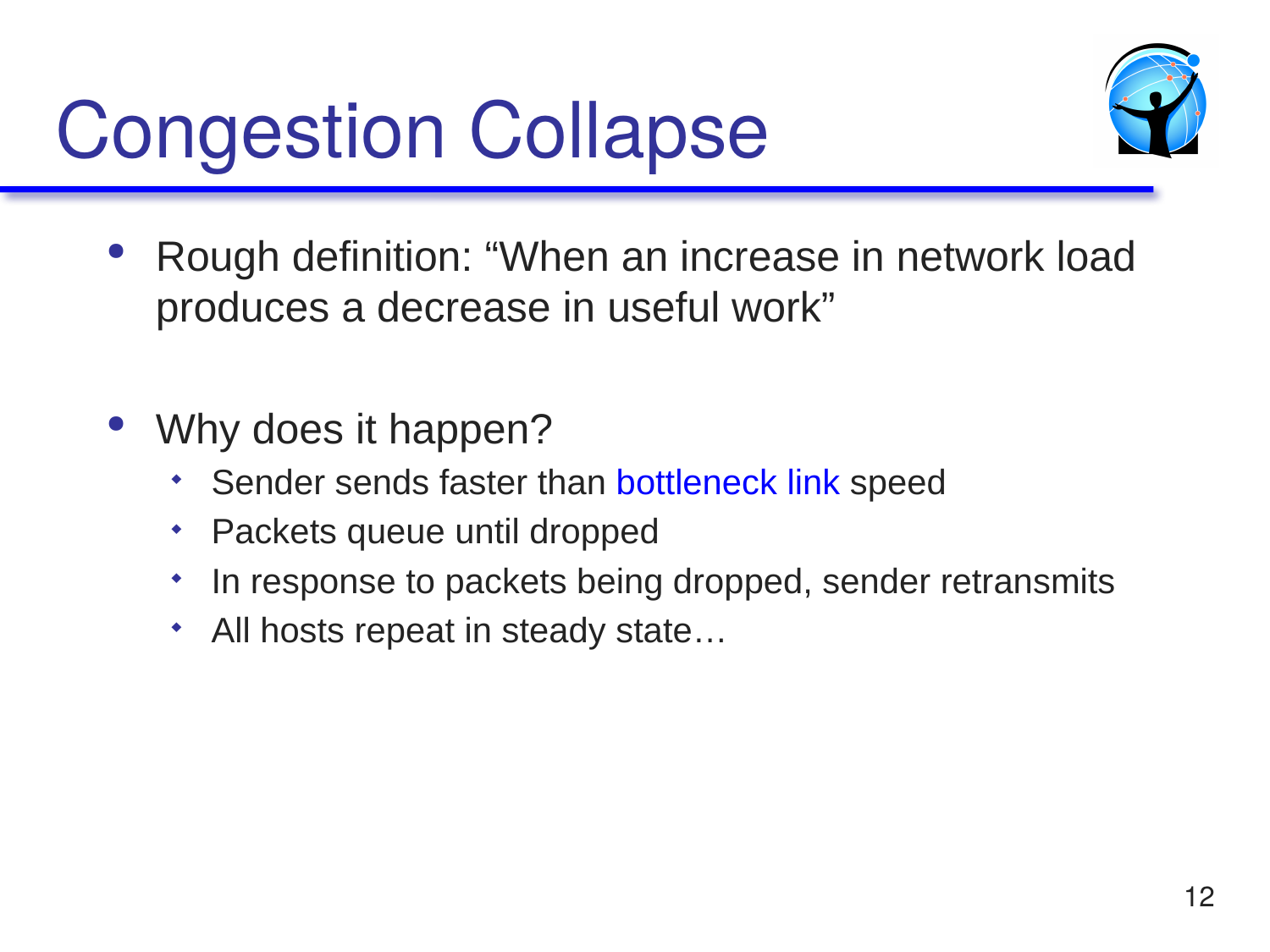

# Congestion Collapse
Rough definition: “When an increase in network load produces a decrease in useful work”

Why does it happen?
Sender sends faster than bottleneck link speed
Packets queue until dropped
In response to packets being dropped, sender retransmits
All hosts repeat in steady state…
12